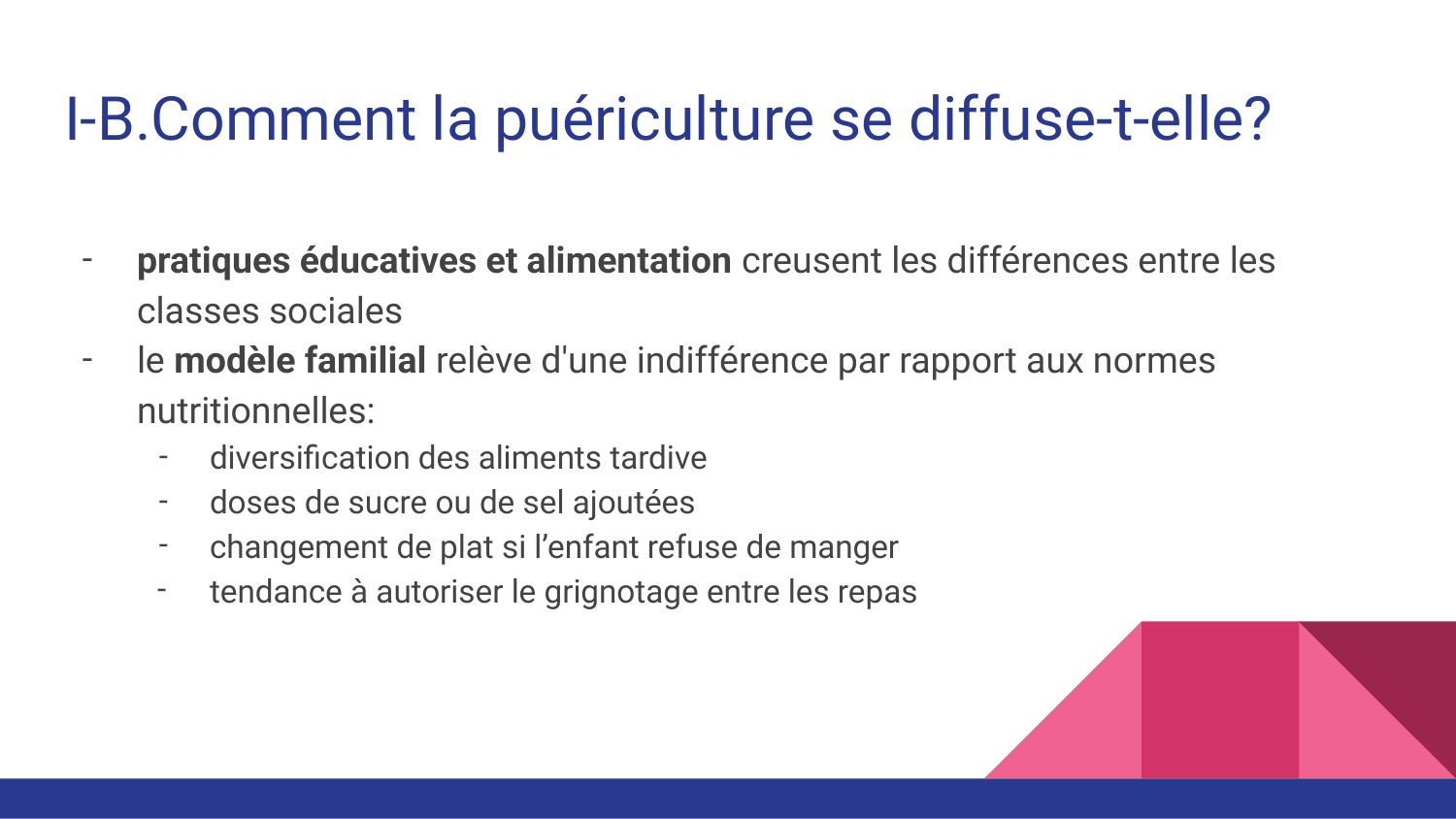

# I-B.Comment la puériculture se diffuse-t-elle?
pratiques éducatives et alimentation creusent les différences entre les classes sociales
le modèle familial relève d'une indifférence par rapport aux normes nutritionnelles:
diversification des aliments tardive
doses de sucre ou de sel ajoutées
changement de plat si l’enfant refuse de manger
tendance à autoriser le grignotage entre les repas